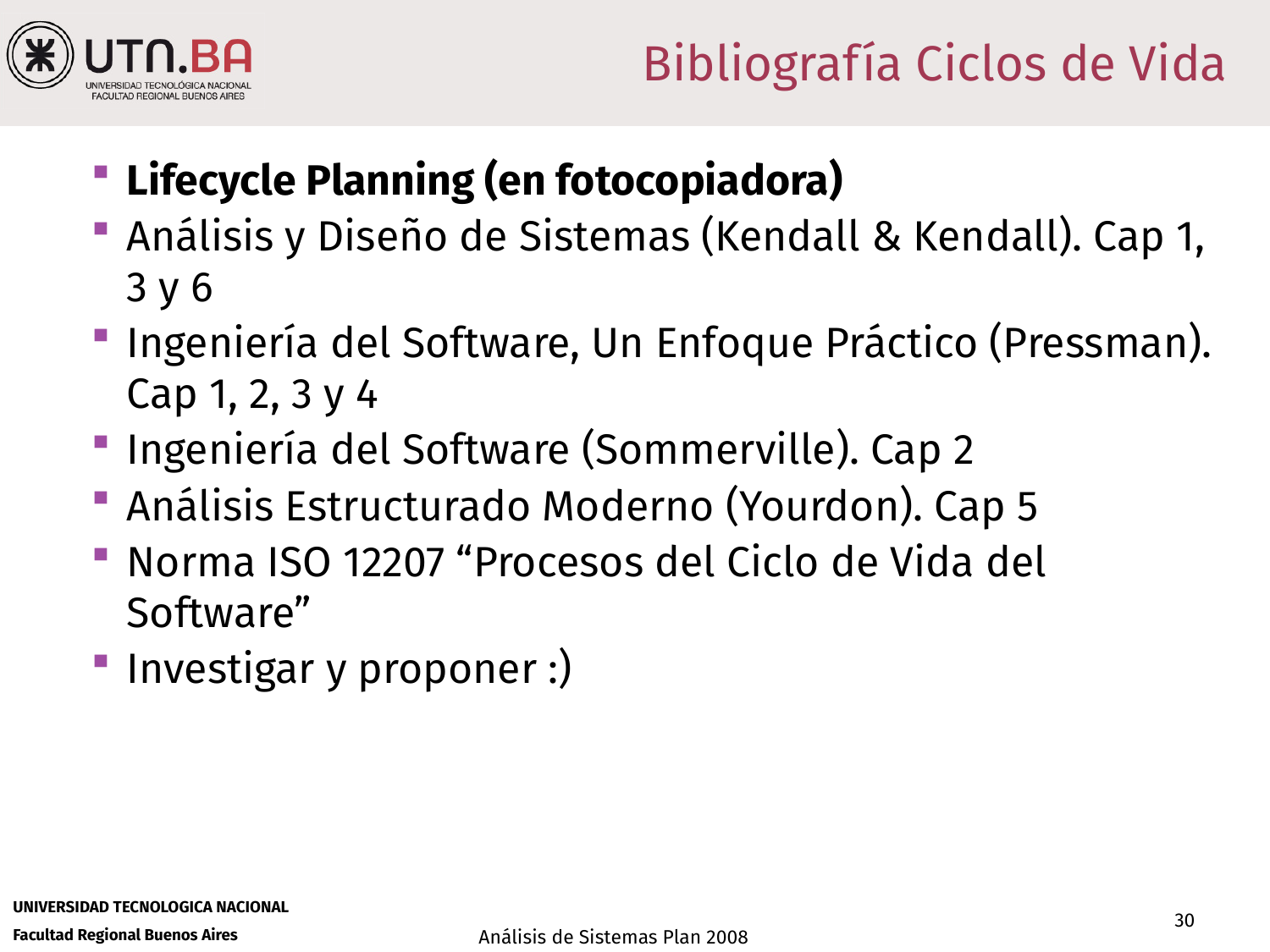

# Bibliografía Ciclos de Vida
Lifecycle Planning (en fotocopiadora)
Análisis y Diseño de Sistemas (Kendall & Kendall). Cap 1, 3 y 6
Ingeniería del Software, Un Enfoque Práctico (Pressman). Cap 1, 2, 3 y 4
Ingeniería del Software (Sommerville). Cap 2
Análisis Estructurado Moderno (Yourdon). Cap 5
Norma ISO 12207 “Procesos del Ciclo de Vida del Software”
Investigar y proponer :)